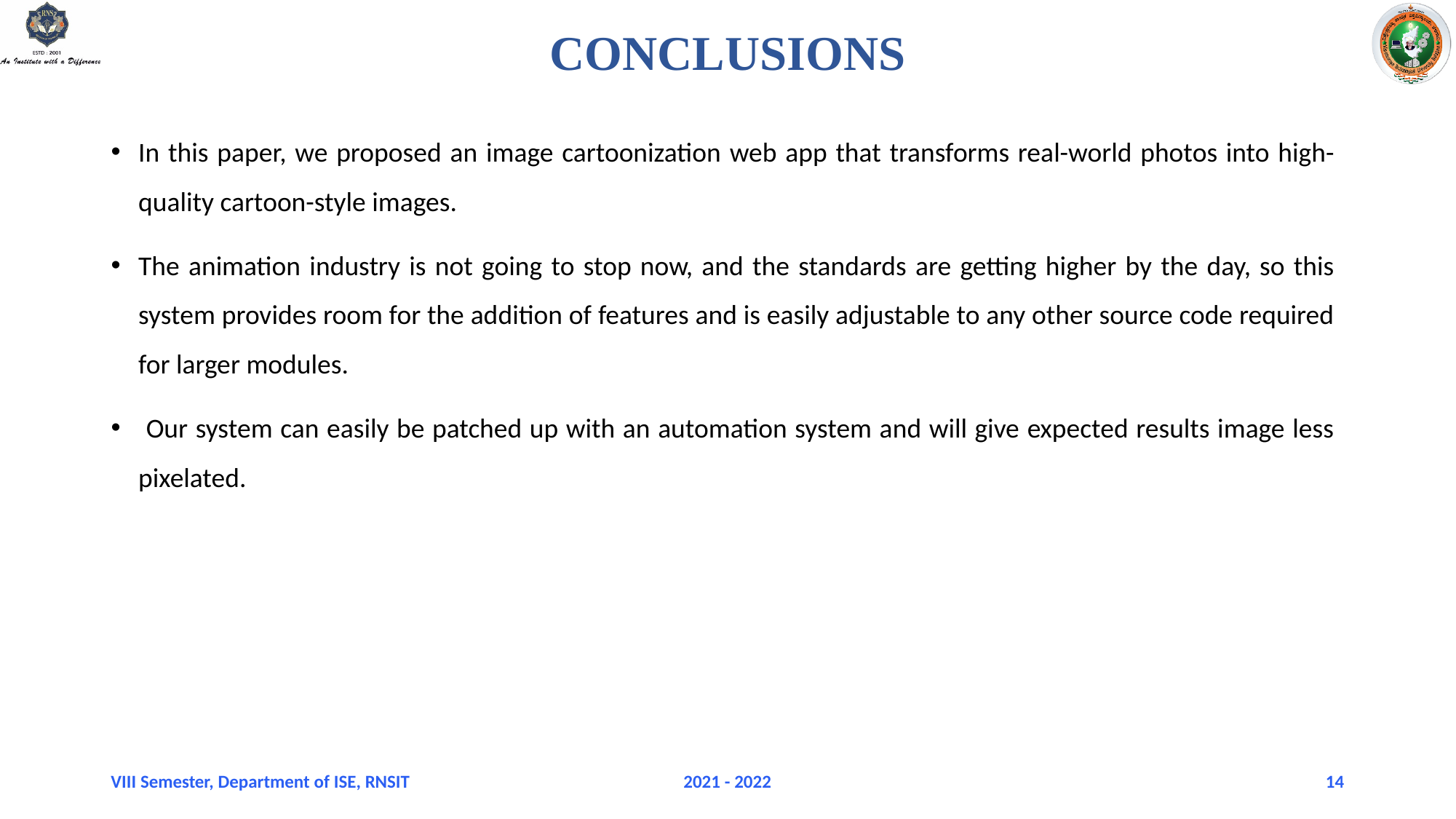

# CONCLUSIONS
In this paper, we proposed an image cartoonization web app that transforms real-world photos into high-quality cartoon-style images.
The animation industry is not going to stop now, and the standards are getting higher by the day, so this system provides room for the addition of features and is easily adjustable to any other source code required for larger modules.
 Our system can easily be patched up with an automation system and will give expected results image less pixelated.
VIII Semester, Department of ISE, RNSIT
2021 - 2022
14